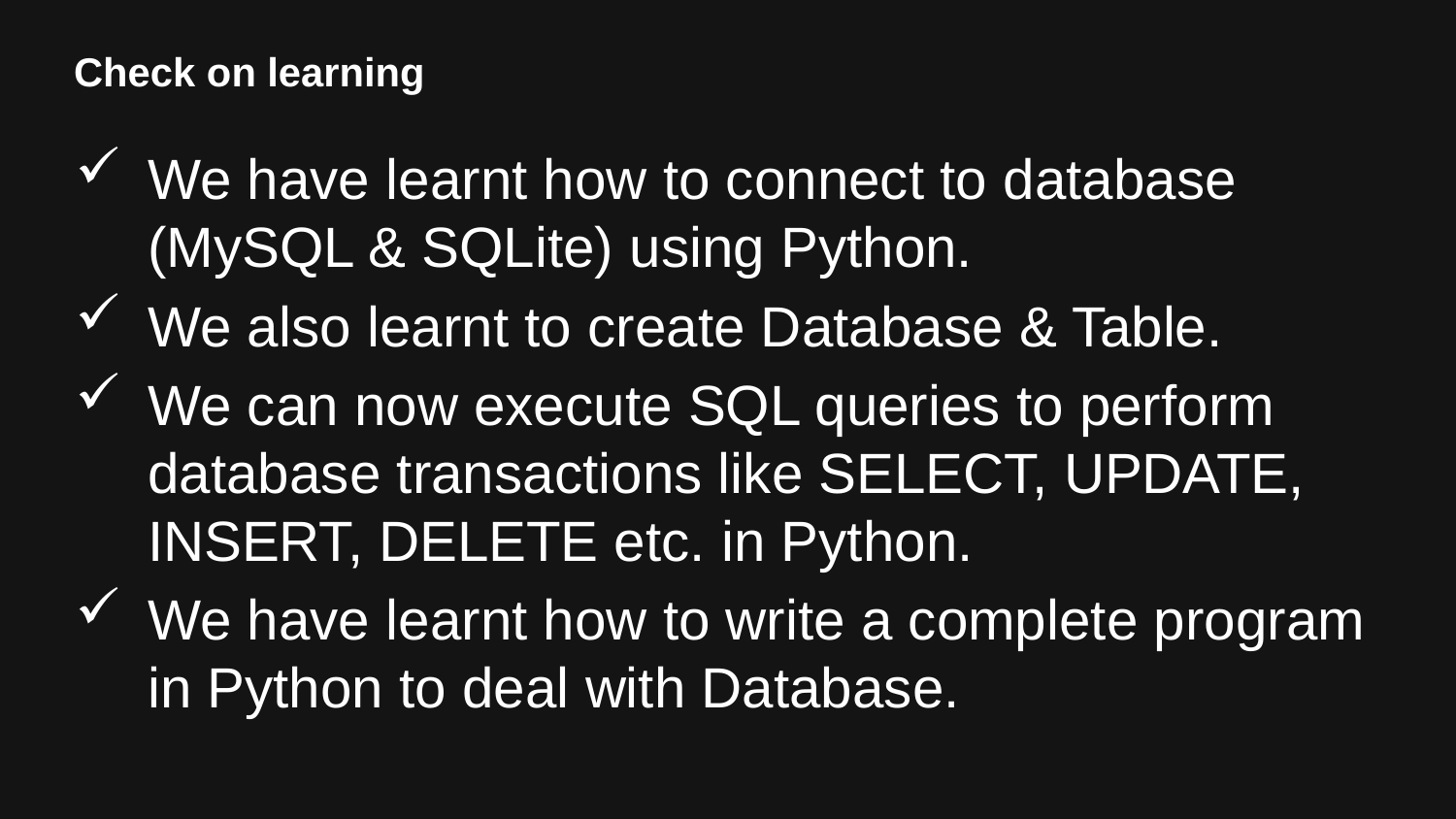

# Check on learning
We have learnt how to connect to database (MySQL & SQLite) using Python.
We also learnt to create Database & Table.
We can now execute SQL queries to perform database transactions like SELECT, UPDATE, INSERT, DELETE etc. in Python.
We have learnt how to write a complete program in Python to deal with Database.